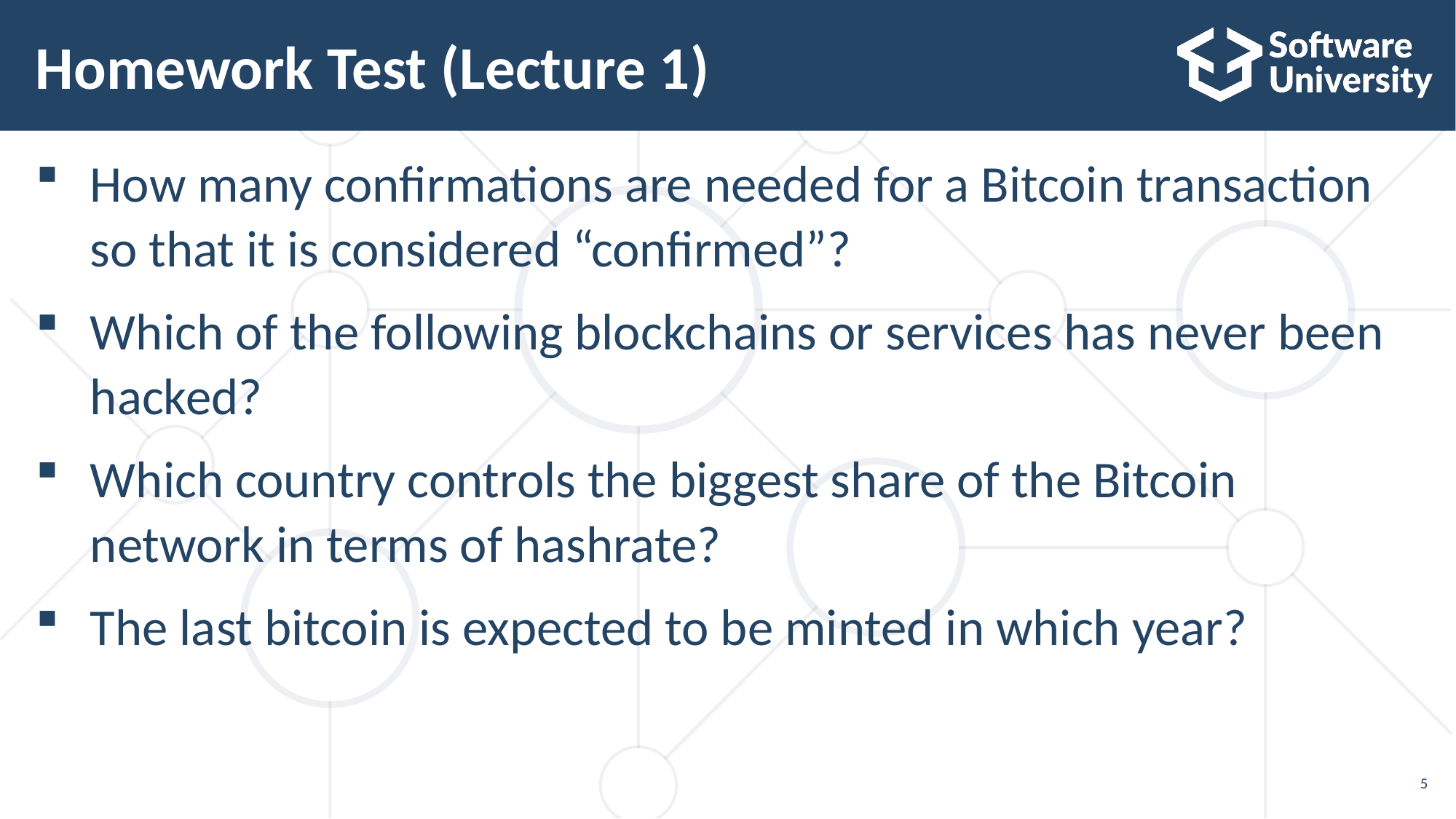

# Homework Test (Lecture 1)
How many confirmations are needed for a Bitcoin transaction
so that it is considered “confirmed”?
Which of the following blockchains or services has never been
hacked?
Which country controls the biggest share of the Bitcoin
network in terms of hashrate?
The last bitcoin is expected to be minted in which year?

5